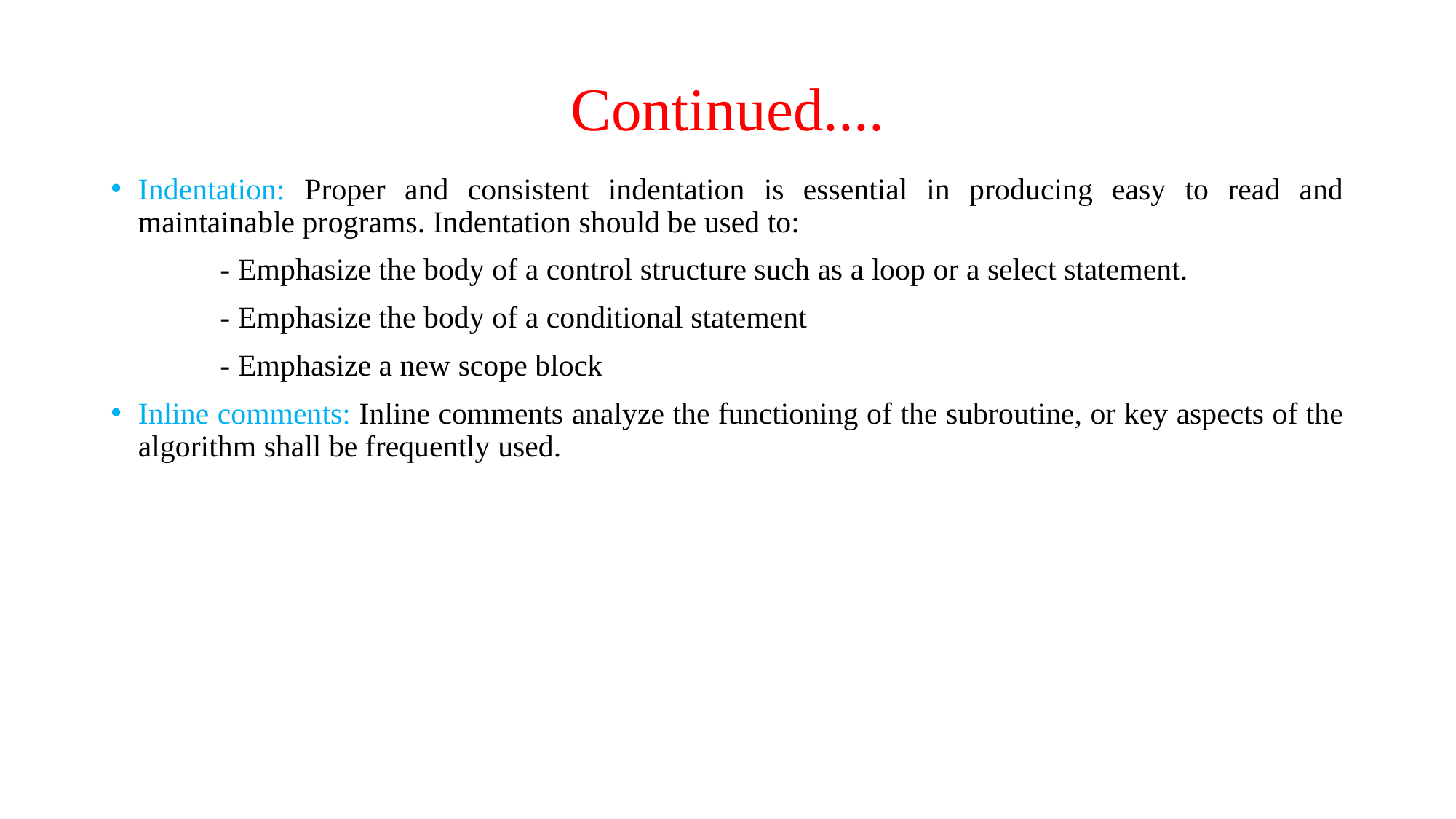

# Continued....
Indentation: Proper and consistent indentation is essential in producing easy to read and maintainable programs. Indentation should be used to:
	- Emphasize the body of a control structure such as a loop or a select statement.
	- Emphasize the body of a conditional statement
	- Emphasize a new scope block
Inline comments: Inline comments analyze the functioning of the subroutine, or key aspects of the algorithm shall be frequently used.